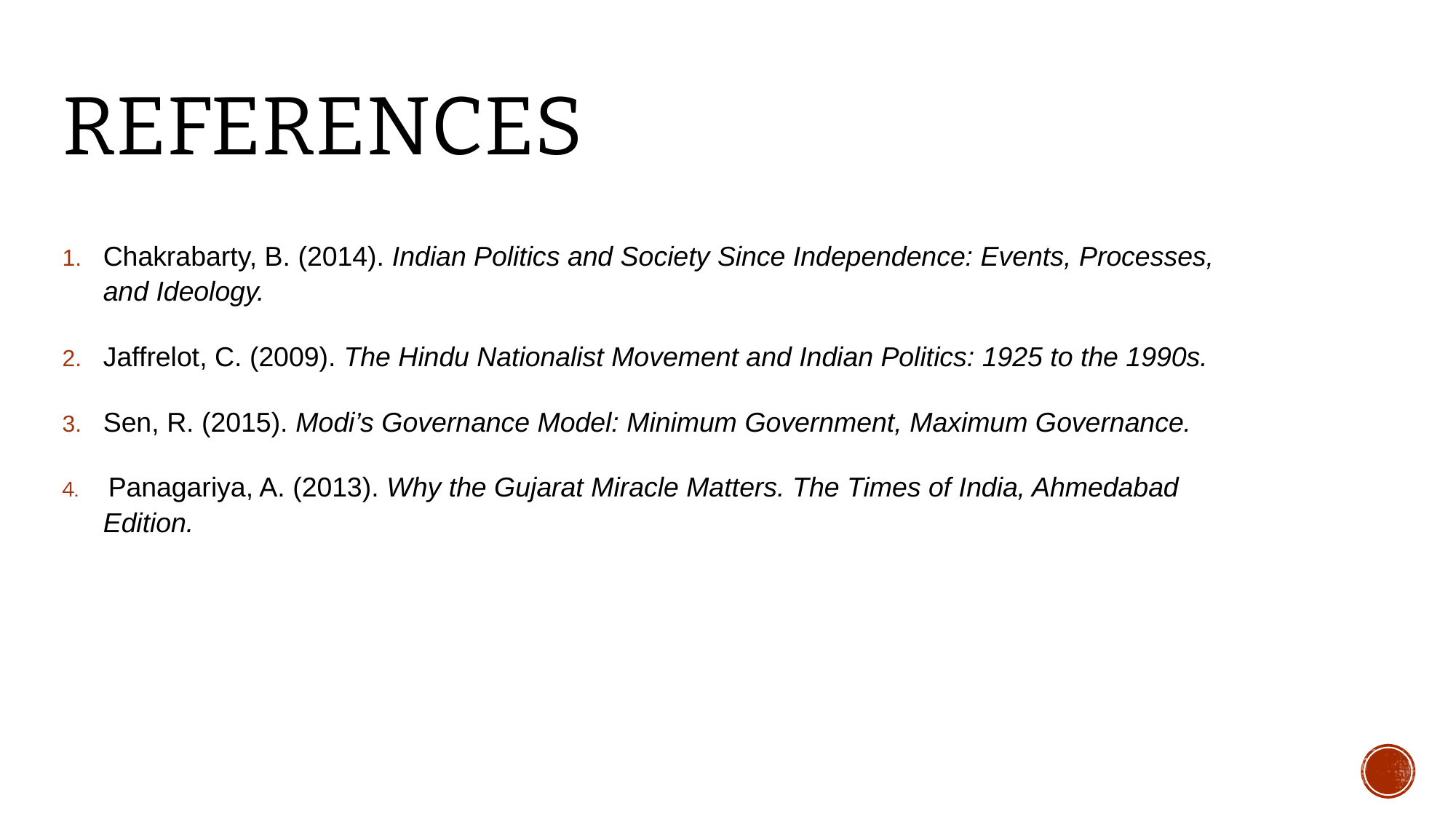

# REferences
Chakrabarty, B. (2014). Indian Politics and Society Since Independence: Events, Processes, and Ideology.
Jaffrelot, C. (2009). The Hindu Nationalist Movement and Indian Politics: 1925 to the 1990s.
Sen, R. (2015). Modi’s Governance Model: Minimum Government, Maximum Governance.
 Panagariya, A. (2013). Why the Gujarat Miracle Matters. The Times of India, Ahmedabad Edition.